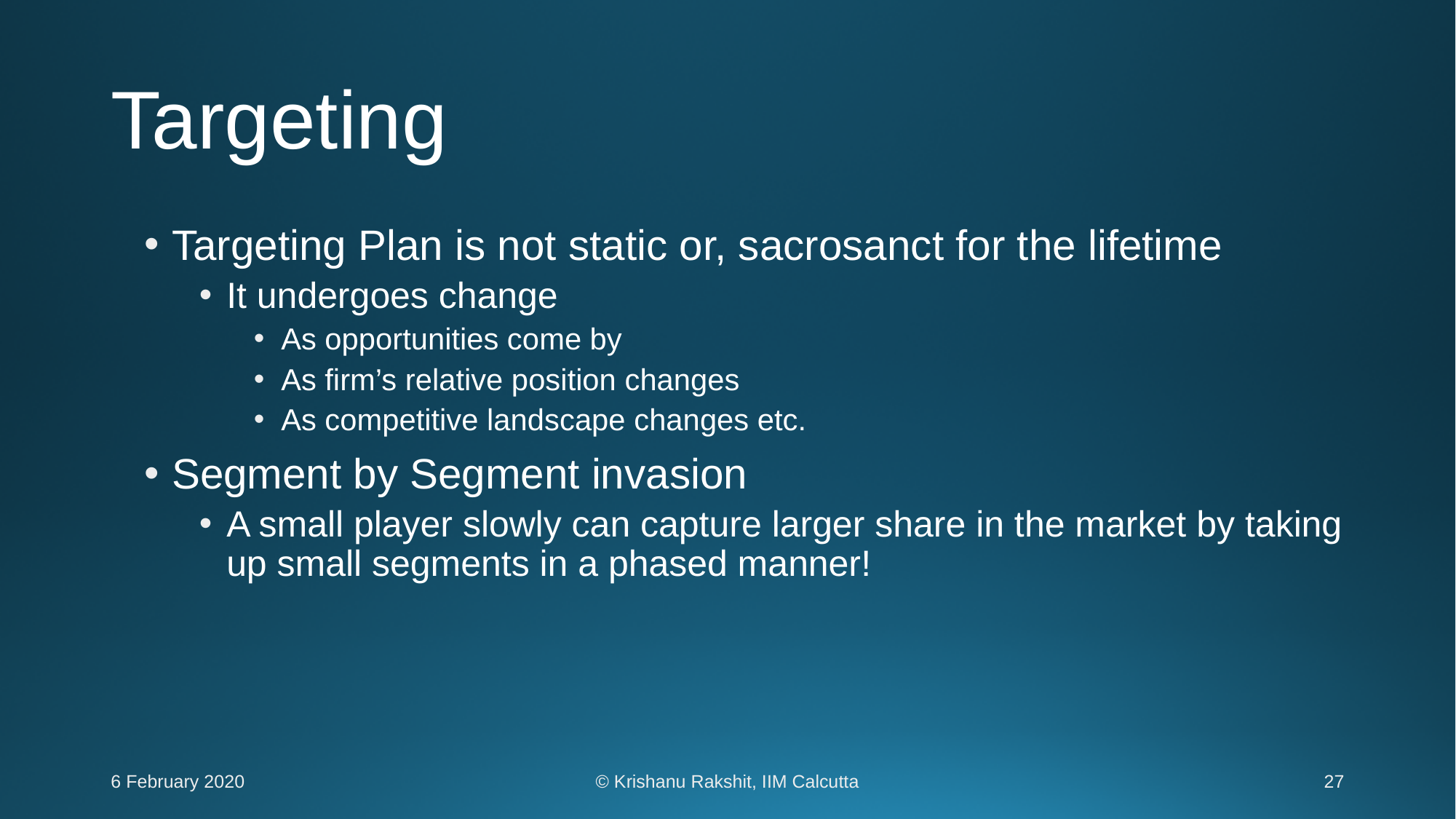

# Targeting
Targeting Plan is not static or, sacrosanct for the lifetime
It undergoes change
As opportunities come by
As firm’s relative position changes
As competitive landscape changes etc.
Segment by Segment invasion
A small player slowly can capture larger share in the market by taking up small segments in a phased manner!
6 February 2020
© Krishanu Rakshit, IIM Calcutta
27